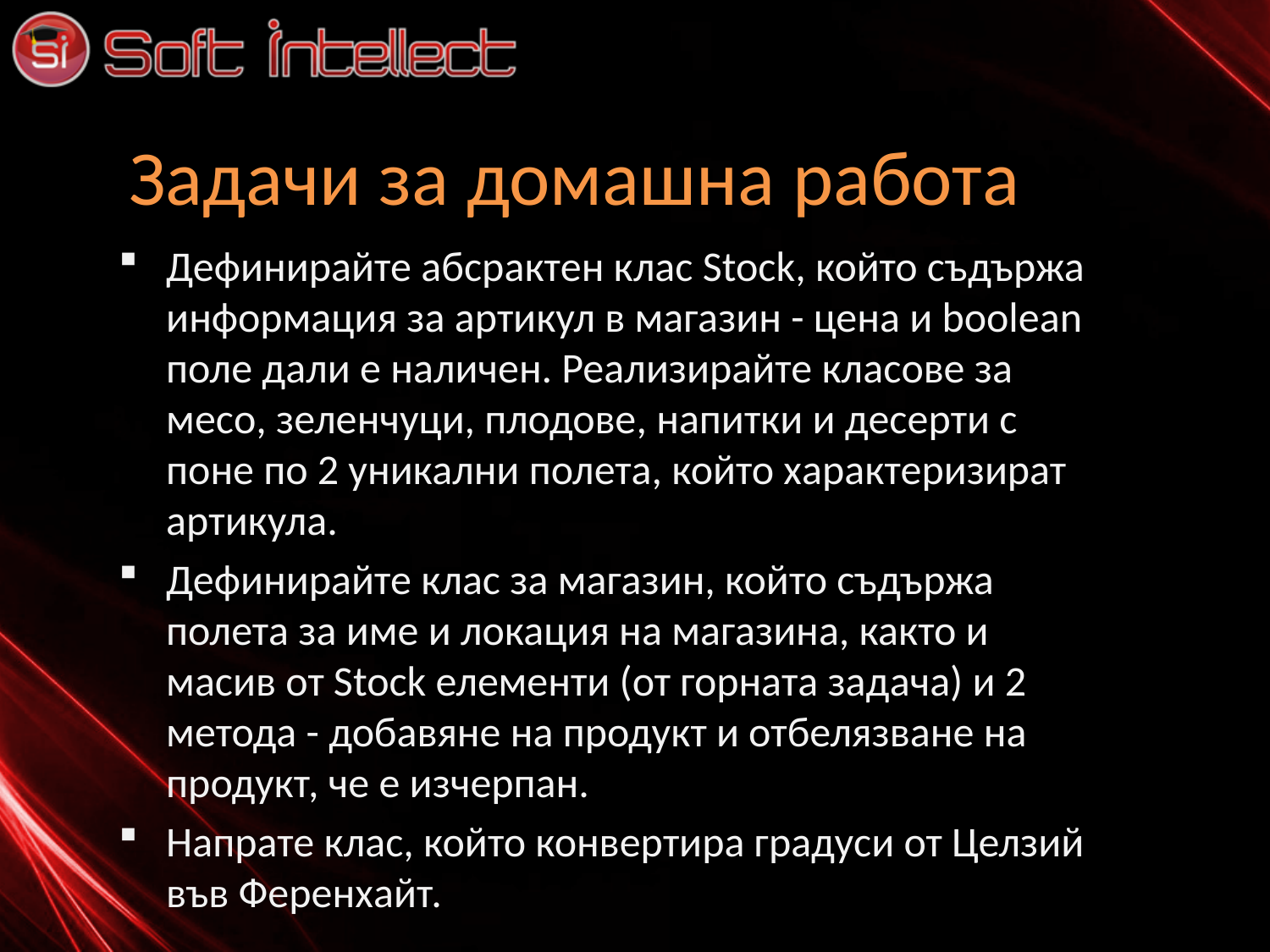

# Задачи за домашна работа
Дефинирайте абсрактен клас Stock, който съдържа информация за артикул в магазин - цена и boolean поле дали е наличен. Реализирайте класове за месо, зеленчуци, плодове, напитки и десерти с поне по 2 уникални полета, който характеризират артикула.
Дефинирайте клас за магазин, който съдържа полета за име и локация на магазина, както и  масив от Stock елементи (от горната задача) и 2 метода - добавяне на продукт и отбелязване на продукт, че е изчерпан.
Напрате клас, който конвертира градуси от Целзий във Ференхайт.